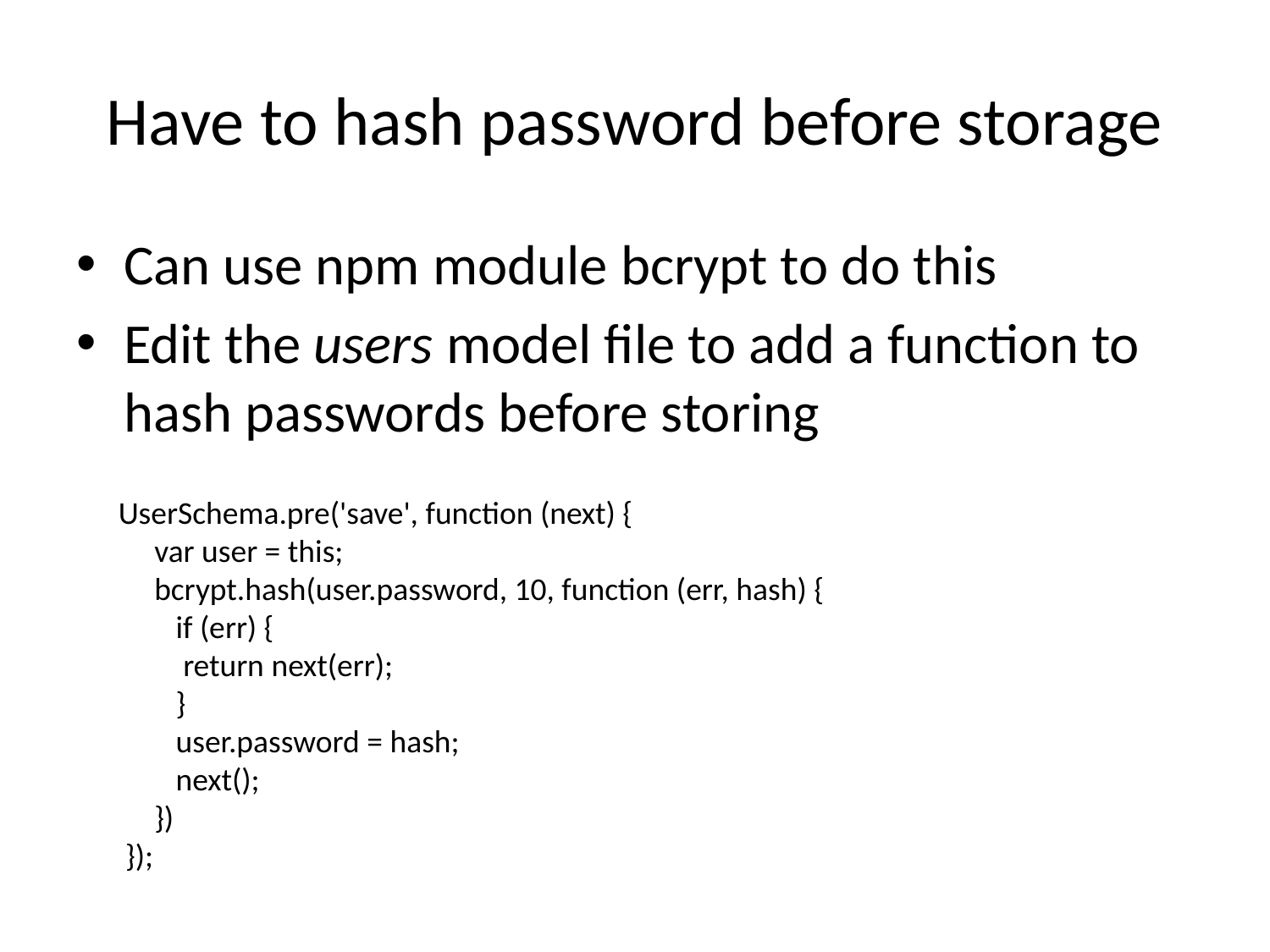

# Have to hash password before storage
Can use npm module bcrypt to do this
Edit the users model file to add a function to hash passwords before storing
UserSchema.pre('save', function (next) {
     var user = this;
     bcrypt.hash(user.password, 10, function (err, hash) {
        if (err) {
         return next(err);
        }
        user.password = hash;
        next();
     })
 });